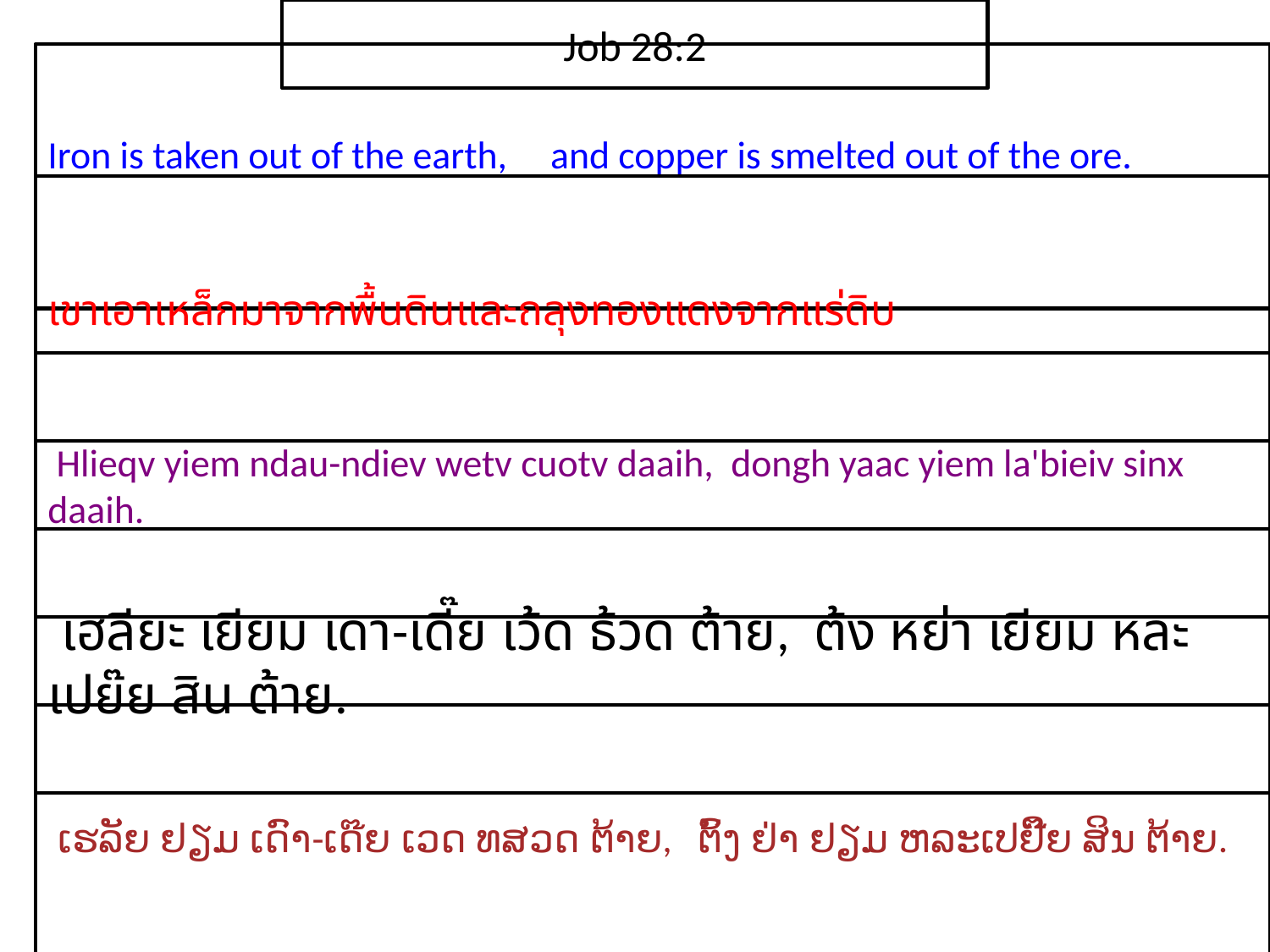

Job 28:2
Iron is taken out of the earth,     and copper is smelted out of the ore.
เขา​เอา​เหล็ก​มา​จาก​พื้นดินและ​ถลุง​ทองแดง​จาก​แร่​ดิบ
 Hlieqv yiem ndau-ndiev wetv cuotv daaih,  dongh yaac yiem la'bieiv sinx daaih.
 เฮลียะ เยียม เดา-เดี๊ย เว้ด ธ้วด ต้าย,  ต้ง หย่า เยียม หละเปย๊ย สิน ต้าย.
 ເຮລັຍ ຢຽມ ເດົາ-ເດ໊ຍ ເວດ ທສວດ ຕ້າຍ,   ຕົ້ງ ຢ່າ ຢຽມ ຫລະເປຢີ໊ຍ ສິນ ຕ້າຍ.